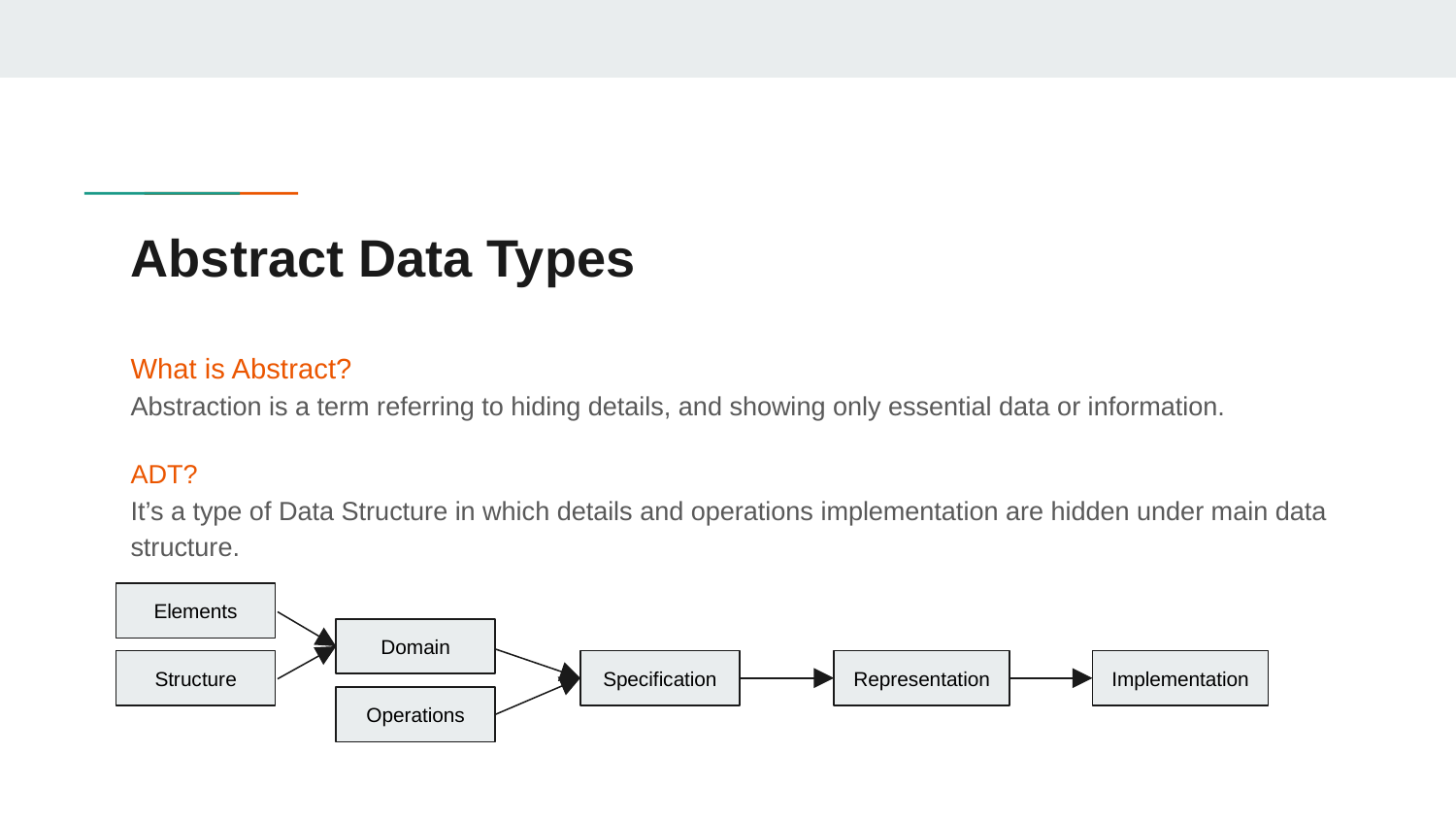

# Abstract Data Types
What is Abstract?
Abstraction is a term referring to hiding details, and showing only essential data or information.
ADT?
It’s a type of Data Structure in which details and operations implementation are hidden under main data structure.
Elements
Domain
Structure
Specification
Representation
Implementation
Operations